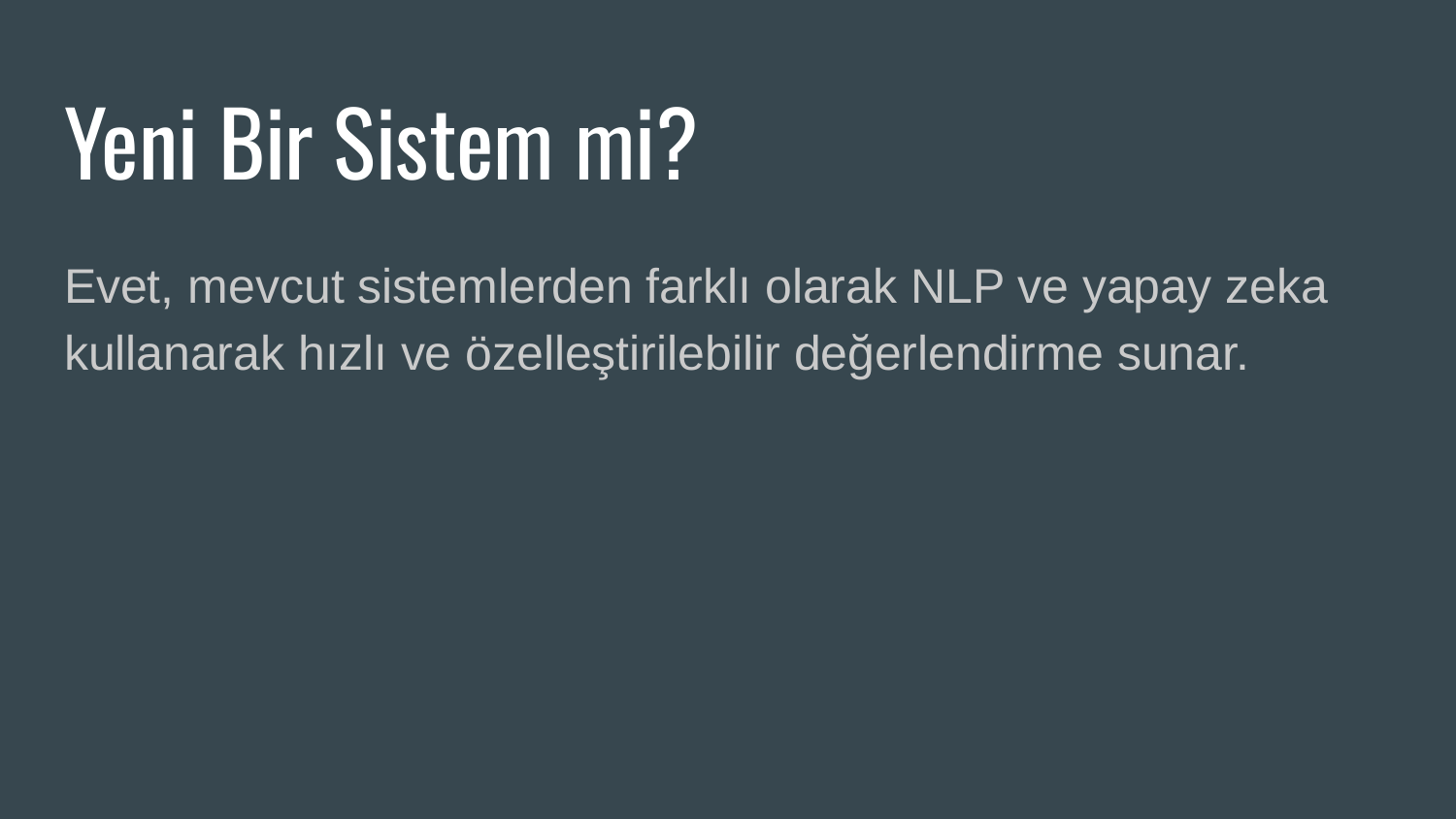

# Yeni Bir Sistem mi?
Evet, mevcut sistemlerden farklı olarak NLP ve yapay zeka kullanarak hızlı ve özelleştirilebilir değerlendirme sunar.